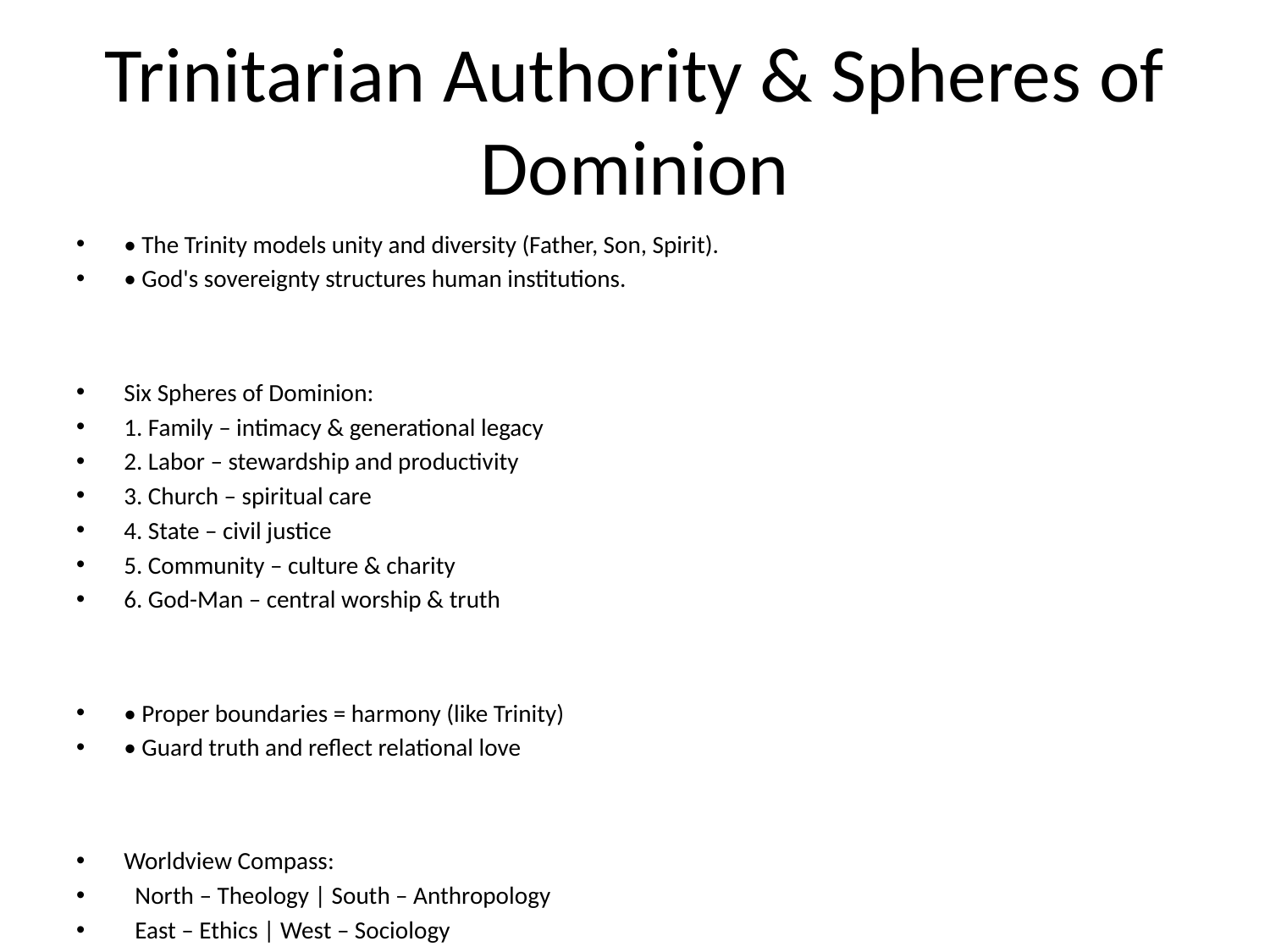

# Trinitarian Authority & Spheres of Dominion
• The Trinity models unity and diversity (Father, Son, Spirit).
• God's sovereignty structures human institutions.

Six Spheres of Dominion:
1. Family – intimacy & generational legacy
2. Labor – stewardship and productivity
3. Church – spiritual care
4. State – civil justice
5. Community – culture & charity
6. God-Man – central worship & truth

• Proper boundaries = harmony (like Trinity)
• Guard truth and reflect relational love

Worldview Compass:
  North – Theology | South – Anthropology
  East – Ethics | West – Sociology